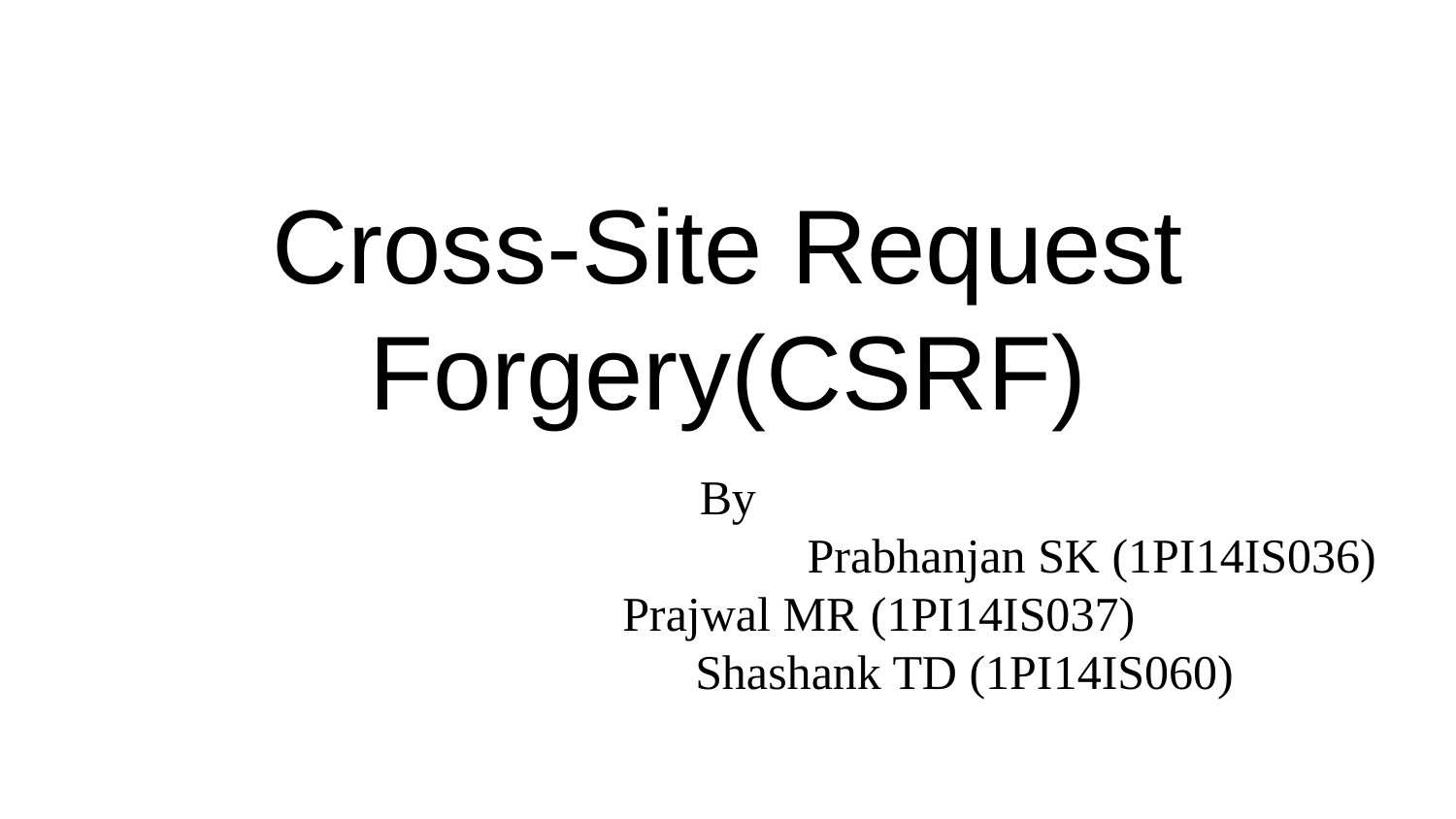

# Cross-Site Request Forgery(CSRF)
By
					Prabhanjan SK (1PI14IS036)
            	    Prajwal MR (1PI14IS037)
		          Shashank TD (1PI14IS060)